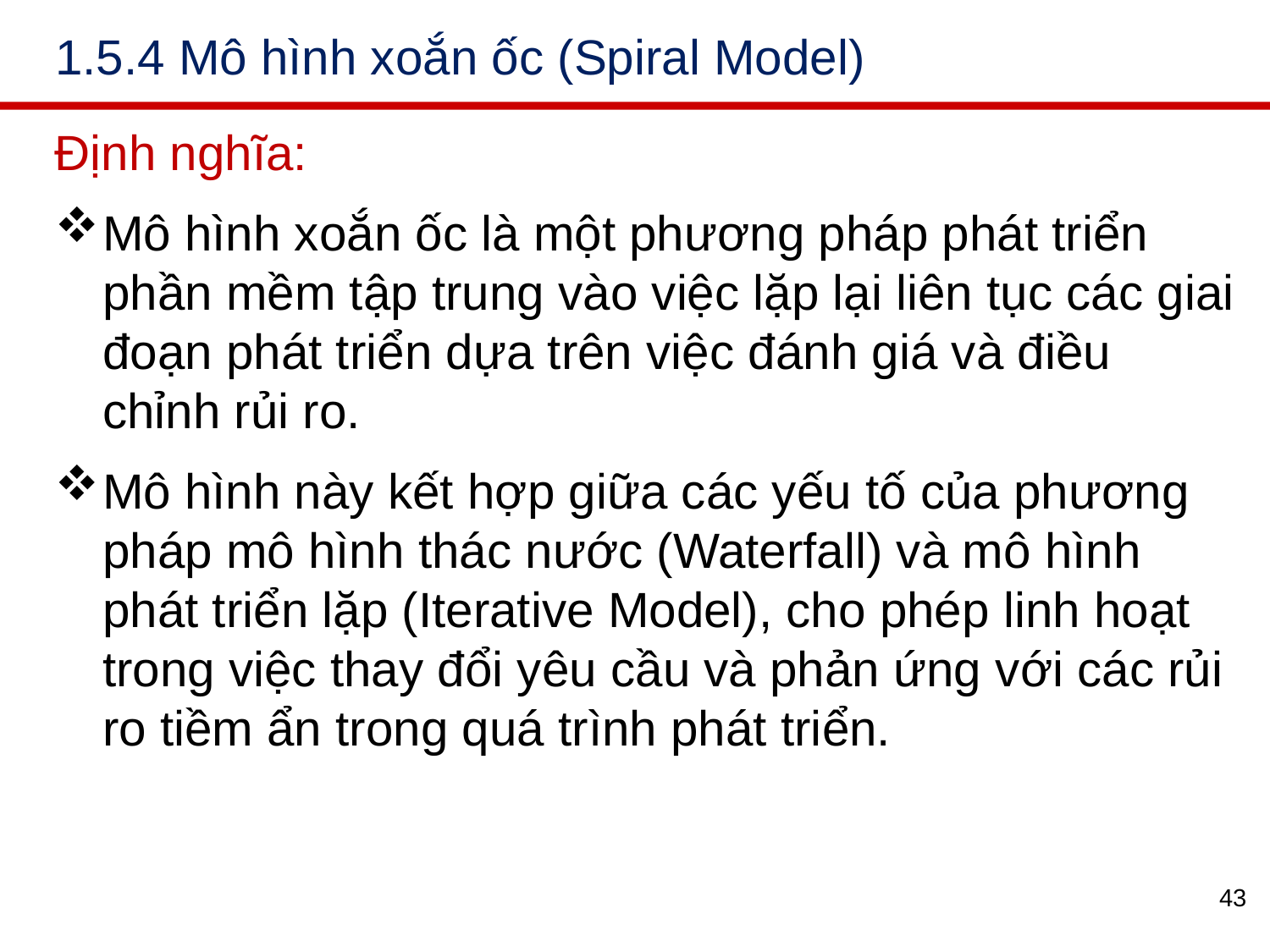

# 1.5.4 Mô hình xoắn ốc (Spiral Model)
Định nghĩa:
Mô hình xoắn ốc là một phương pháp phát triển phần mềm tập trung vào việc lặp lại liên tục các giai đoạn phát triển dựa trên việc đánh giá và điều chỉnh rủi ro.
Mô hình này kết hợp giữa các yếu tố của phương pháp mô hình thác nước (Waterfall) và mô hình phát triển lặp (Iterative Model), cho phép linh hoạt trong việc thay đổi yêu cầu và phản ứng với các rủi ro tiềm ẩn trong quá trình phát triển.
43